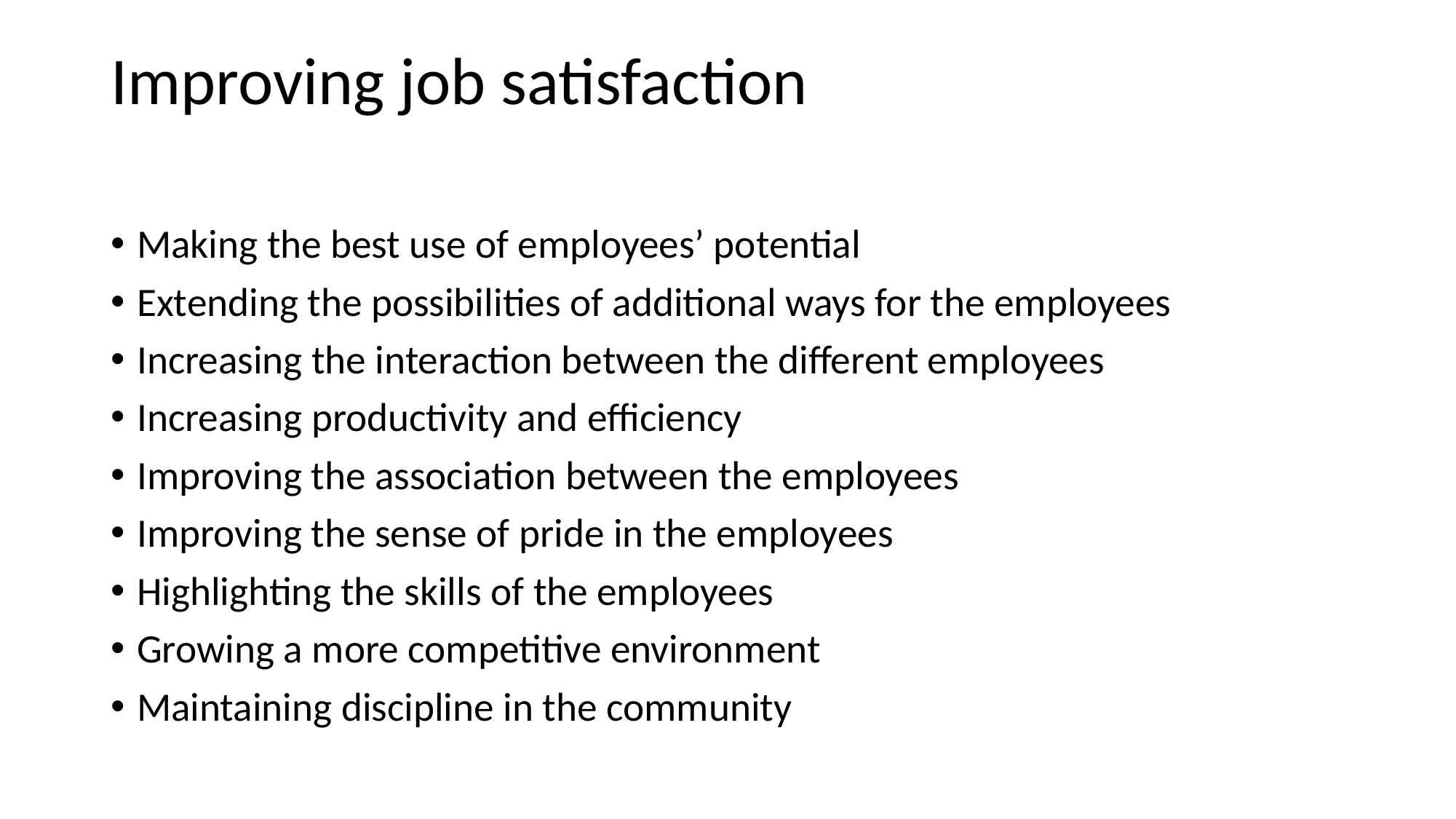

# Improving job satisfaction
Making the best use of employees’ potential
Extending the possibilities of additional ways for the employees
Increasing the interaction between the different employees
Increasing productivity and efficiency
Improving the association between the employees
Improving the sense of pride in the employees
Highlighting the skills of the employees
Growing a more competitive environment
Maintaining discipline in the community